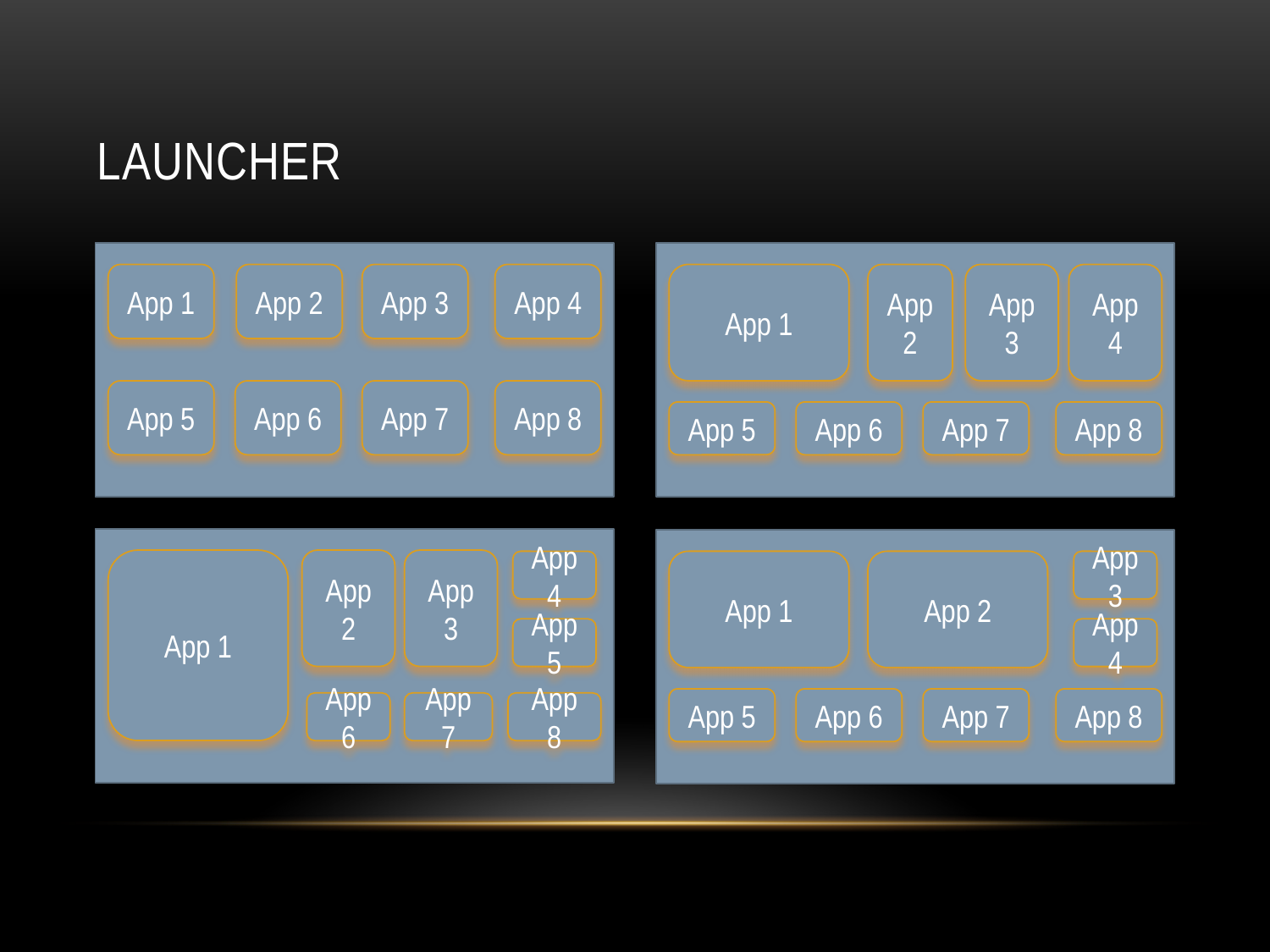

# Launcher

App 1
App 2
App 3
App 4
App 5
App 6
App 7
App 8

App 1
App 2
App 3
App 4
App 5
App 6
App 7
App 8

App 1
App 2
App 3
App 4
App 1
App 2
App 3
App 5
App 4
App 5
App 6
App 7
App 8
App 6
App 7
App 8